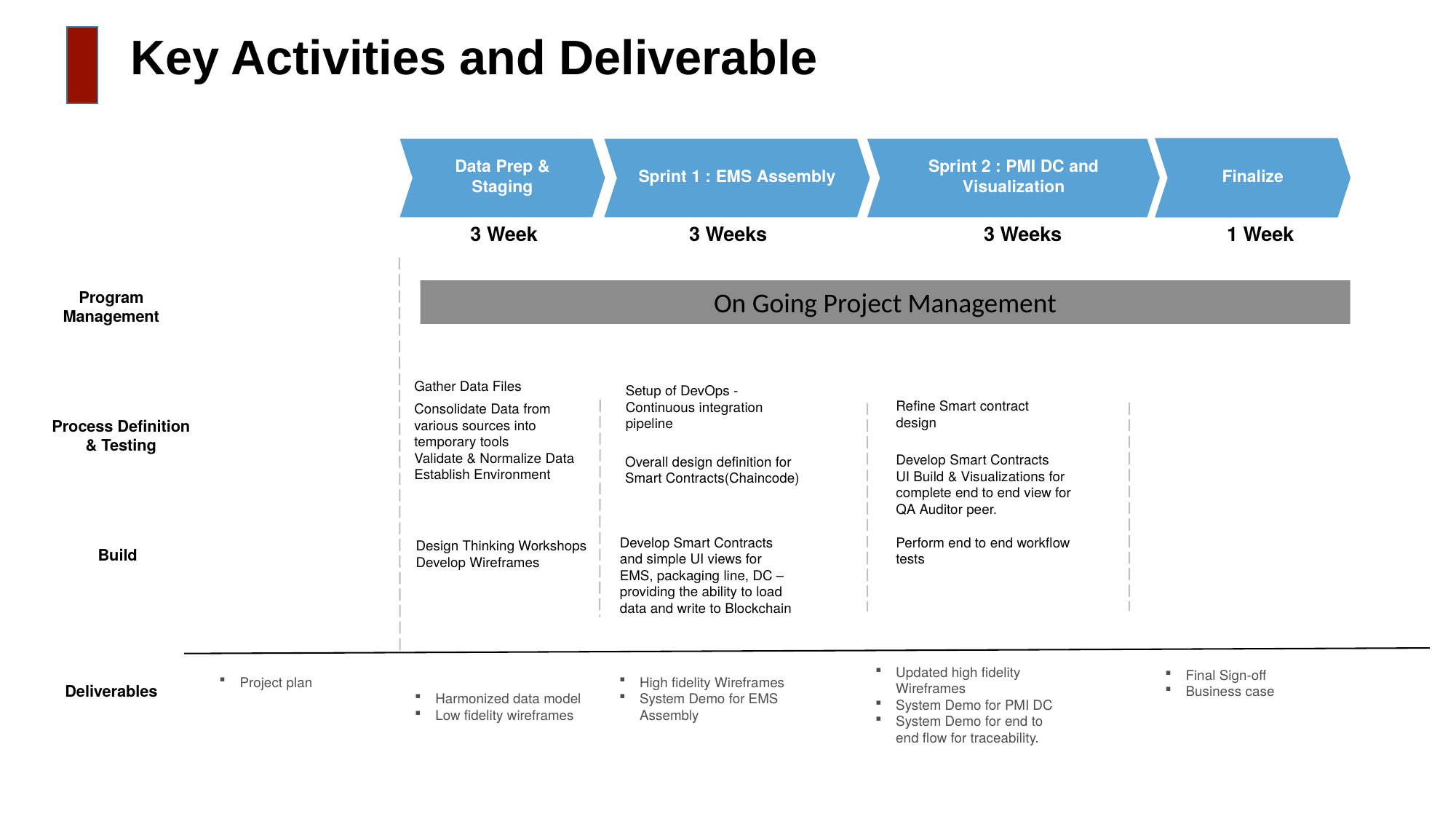

# Key Activities and Deliverable

Finalize
Data Prep & Staging
Sprint 1 : EMS Assembly
Sprint 2 : PMI DC and Visualization
3 Week
3 Weeks
3 Weeks
1 Week
On Going Project Management
Program Management
Gather Data Files
Consolidate Data from various sources into temporary tools
Validate & Normalize Data
Establish Environment
Setup of DevOps - Continuous integration pipeline

Refine Smart contract design

Process Definition & Testing
Develop Smart Contracts
UI Build & Visualizations for complete end to end view for QA Auditor peer.

Overall design definition for Smart Contracts(Chaincode)

Develop Smart Contracts and simple UI views for EMS, packaging line, DC – providing the ability to load data and write to Blockchain

Perform end to end workflow tests
Design Thinking Workshops
Develop Wireframes

 Build
Updated high fidelity Wireframes
System Demo for PMI DC
System Demo for end to end flow for traceability.

Final Sign-off
Business case

Project plan

Harmonized data model
Low fidelity wireframes

High fidelity Wireframes
System Demo for EMS Assembly

Deliverables